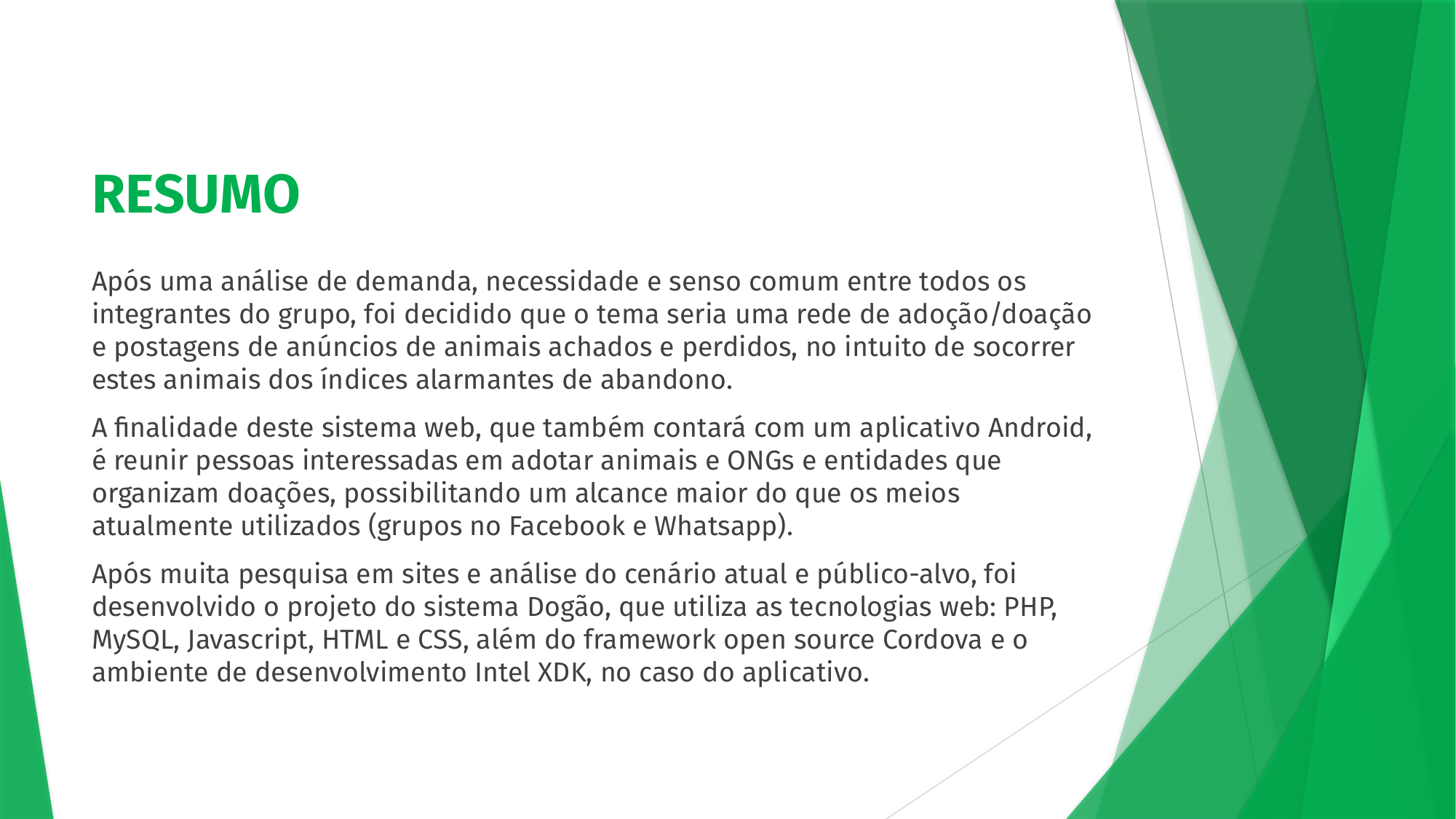

# RESUMO
Após uma análise de demanda, necessidade e senso comum entre todos os integrantes do grupo, foi decidido que o tema seria uma rede de adoção/doação e postagens de anúncios de animais achados e perdidos, no intuito de socorrer estes animais dos índices alarmantes de abandono.
A finalidade deste sistema web, que também contará com um aplicativo Android, é reunir pessoas interessadas em adotar animais e ONGs e entidades que organizam doações, possibilitando um alcance maior do que os meios atualmente utilizados (grupos no Facebook e Whatsapp).
Após muita pesquisa em sites e análise do cenário atual e público-alvo, foi desenvolvido o projeto do sistema Dogão, que utiliza as tecnologias web: PHP, MySQL, Javascript, HTML e CSS, além do framework open source Cordova e o ambiente de desenvolvimento Intel XDK, no caso do aplicativo.